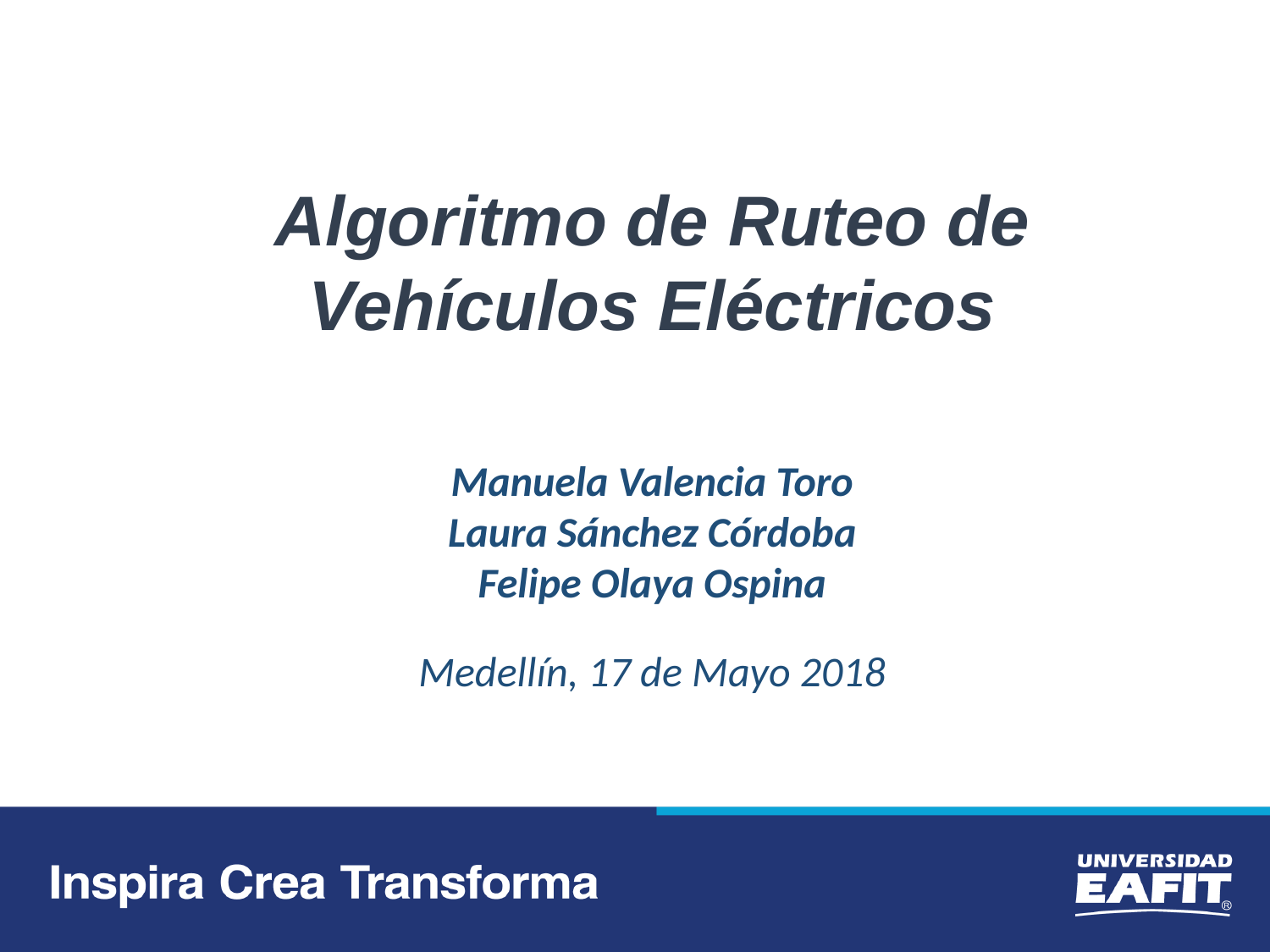

Algoritmo de Ruteo de Vehículos Eléctricos

Manuela Valencia Toro
Laura Sánchez Córdoba
Felipe Olaya Ospina

Medellín, 17 de Mayo 2018